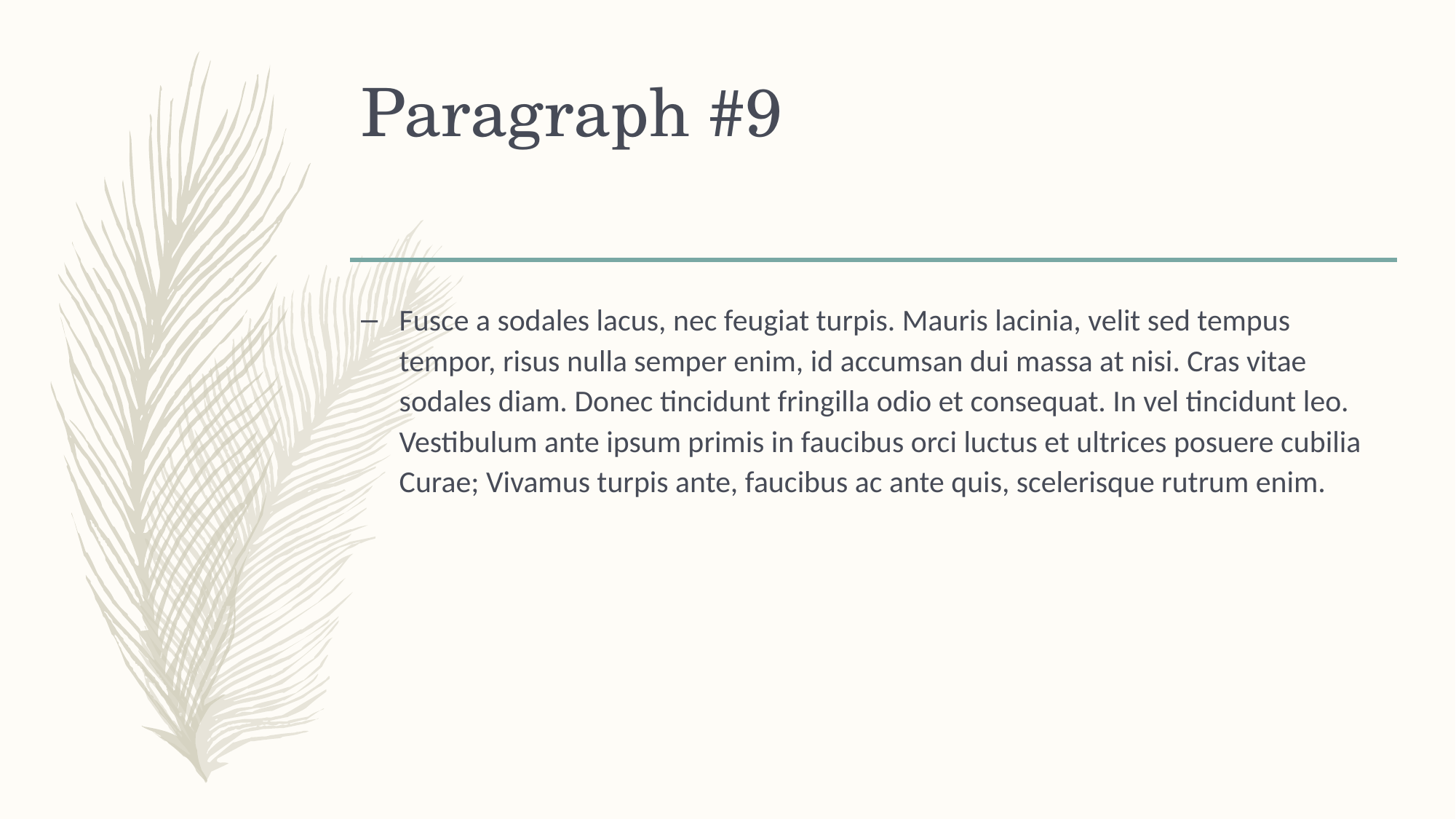

# Paragraph #9
Fusce a sodales lacus, nec feugiat turpis. Mauris lacinia, velit sed tempus tempor, risus nulla semper enim, id accumsan dui massa at nisi. Cras vitae sodales diam. Donec tincidunt fringilla odio et consequat. In vel tincidunt leo. Vestibulum ante ipsum primis in faucibus orci luctus et ultrices posuere cubilia Curae; Vivamus turpis ante, faucibus ac ante quis, scelerisque rutrum enim.